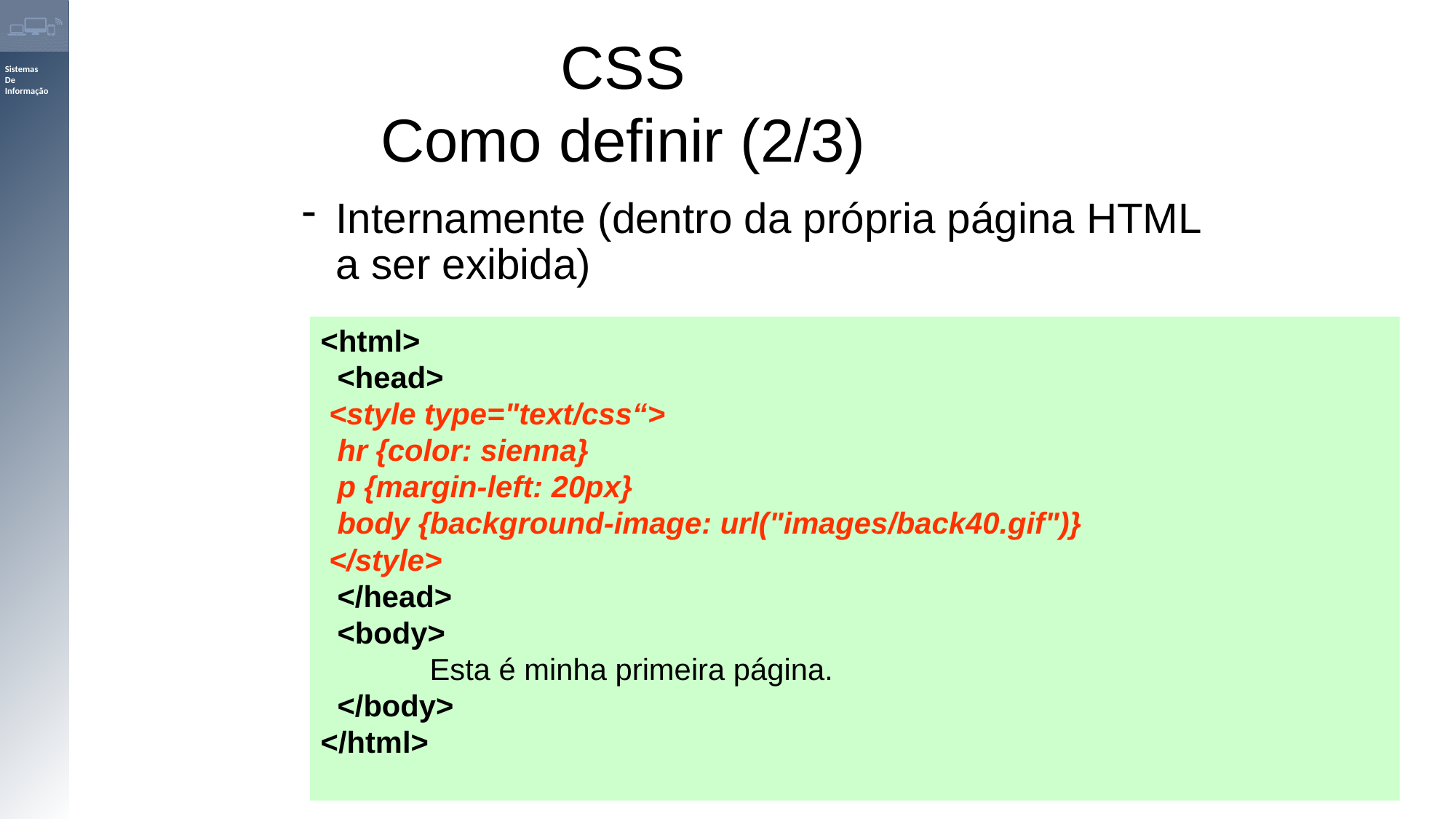

CSS
Como definir (2/3)
Internamente (dentro da própria página HTML a ser exibida)
<html>
  <head>
 <style type="text/css“>
  hr {color: sienna}
  p {margin-left: 20px}
  body {background-image: url("images/back40.gif")}
 </style>
  </head>
  <body>
 	Esta é minha primeira página.
  </body>
</html>